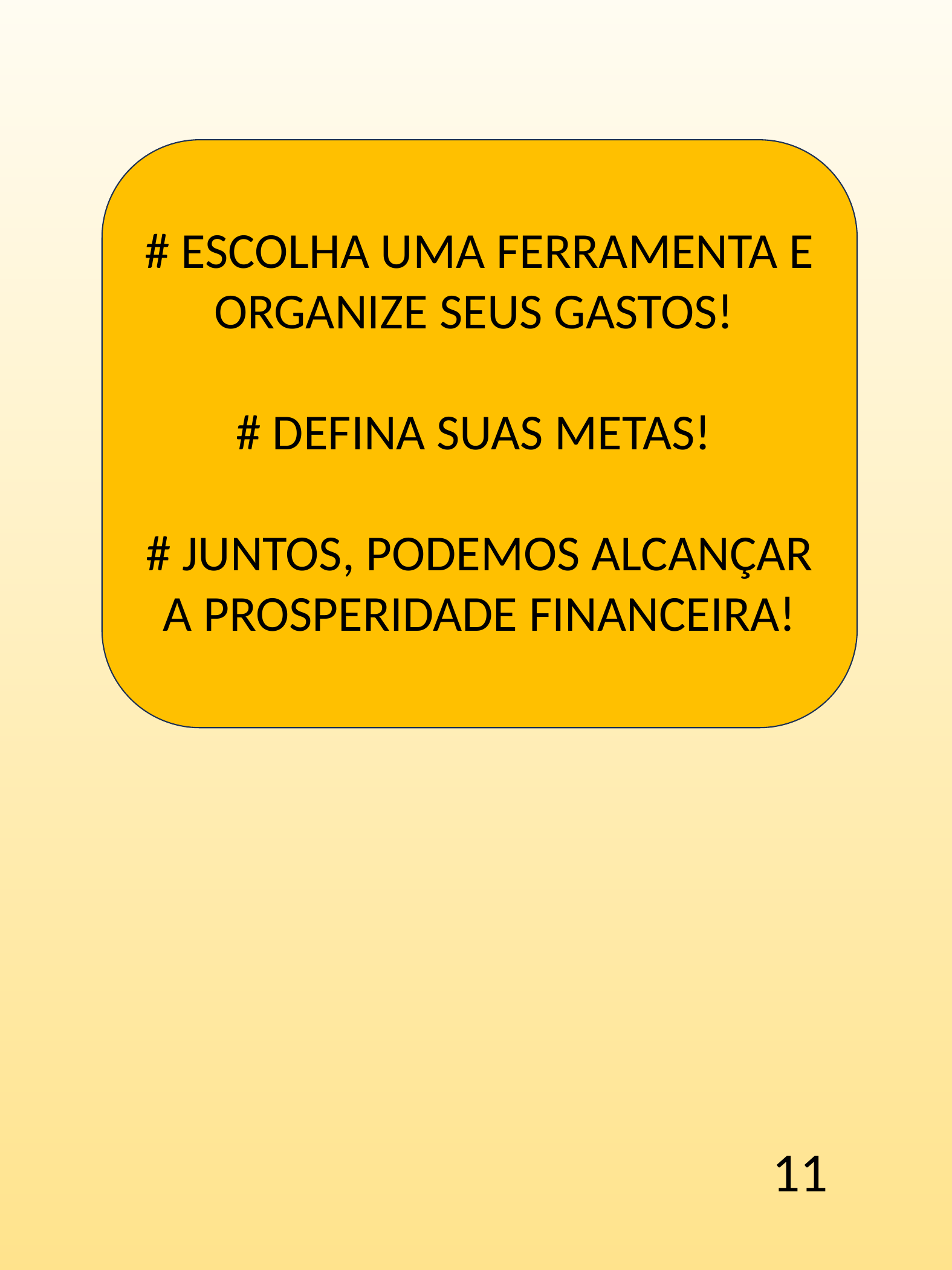

# ESCOLHA UMA FERRAMENTA E ORGANIZE SEUS GASTOS!

# DEFINA SUAS METAS!

# JUNTOS, PODEMOS ALCANÇAR A PROSPERIDADE FINANCEIRA!

11